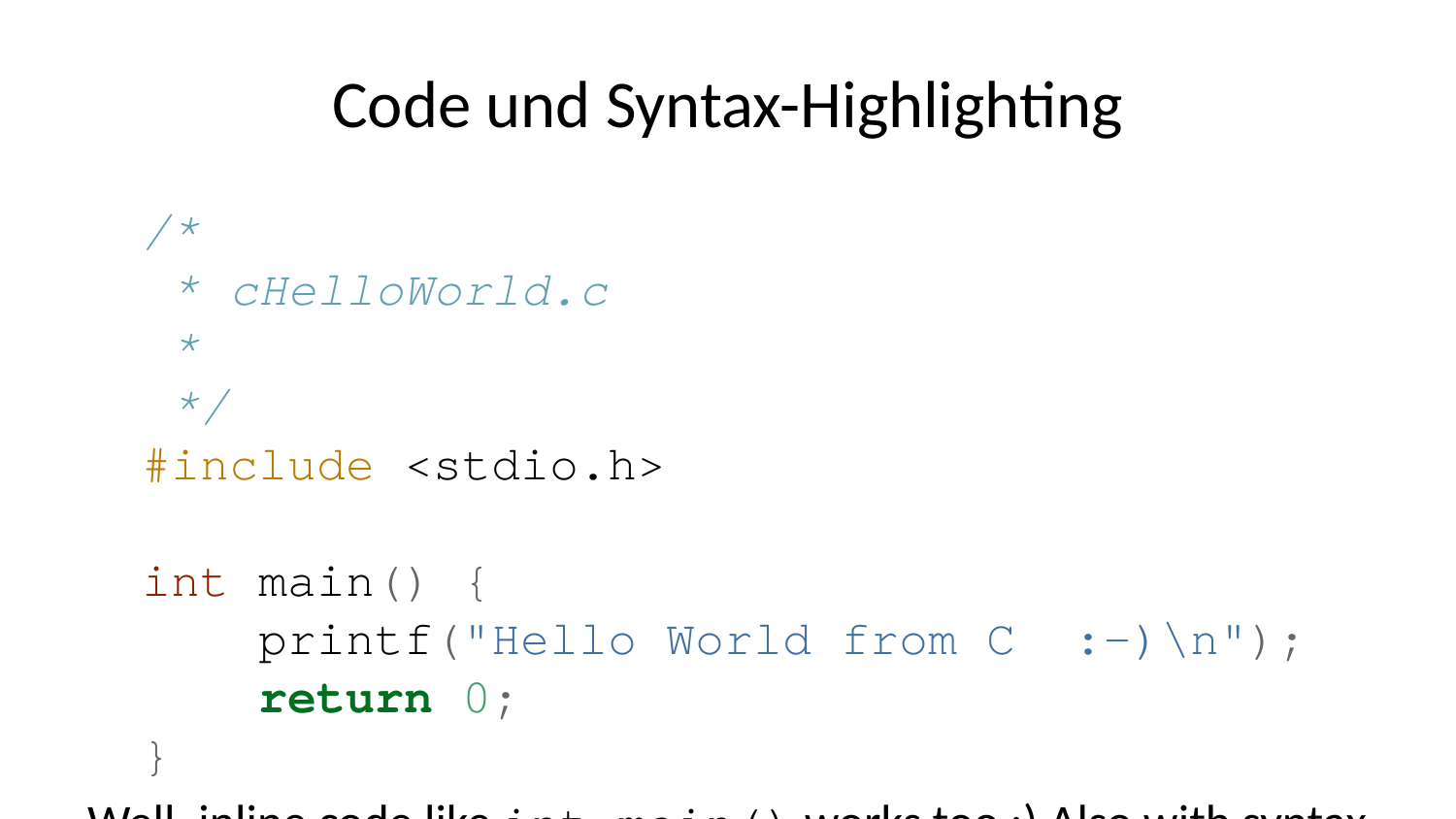

# Code und Syntax-Highlighting
/*
 * cHelloWorld.c
 *
 */
#include <stdio.h>
int main() {
    printf("Hello World from C  :-)\n");
    return 0;
}
Well, inline code like int main() works too :) Also with syntax highlighting like int main() …